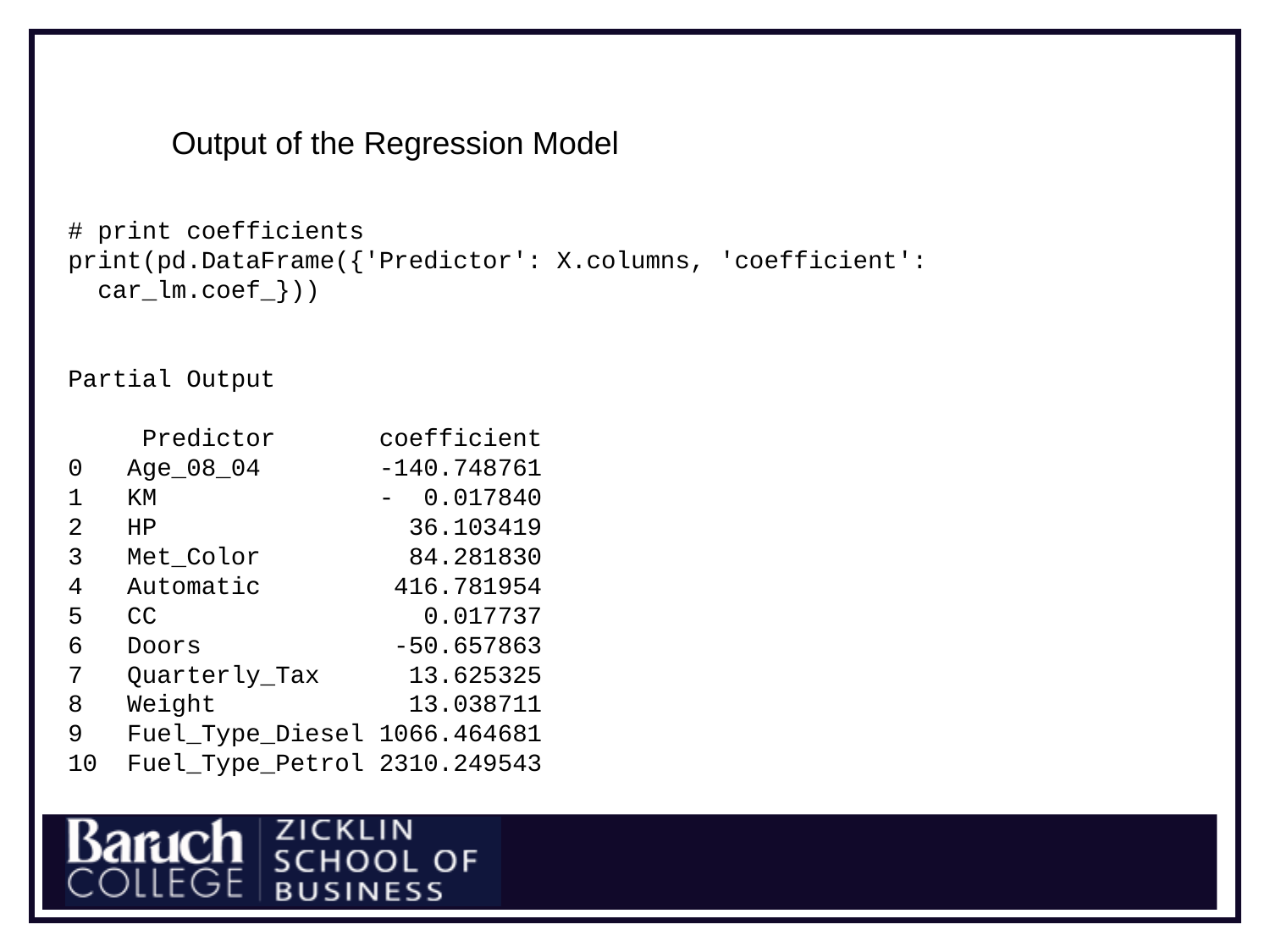

Output of the Regression Model
# print coefficients
print(pd.DataFrame({'Predictor': X.columns, 'coefficient':
  car_lm.coef_}))

Partial Output

     Predictor       coefficient
0   Age_08_04        -140.748761
1   KM               -  0.017840
2   HP                 36.103419
3   Met_Color          84.281830
4   Automatic         416.781954
5   CC                  0.017737
6   Doors             -50.657863
7   Quarterly_Tax      13.625325
8   Weight             13.038711
9   Fuel_Type_Diesel 1066.464681
10  Fuel_Type_Petrol 2310.249543